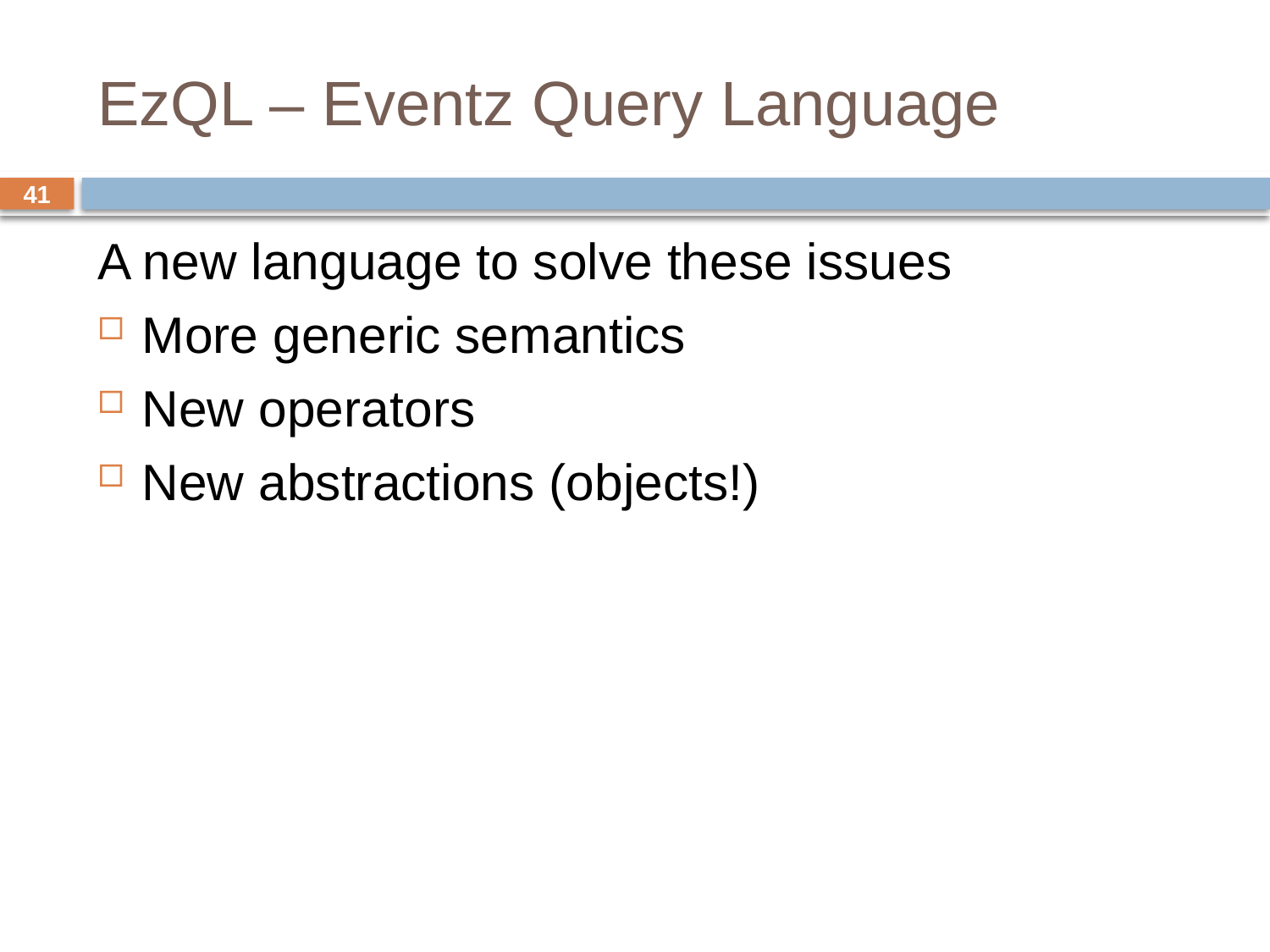

# EzQL – Eventz Query Language
41
A new language to solve these issues
More generic semantics
New operators
New abstractions (objects!)